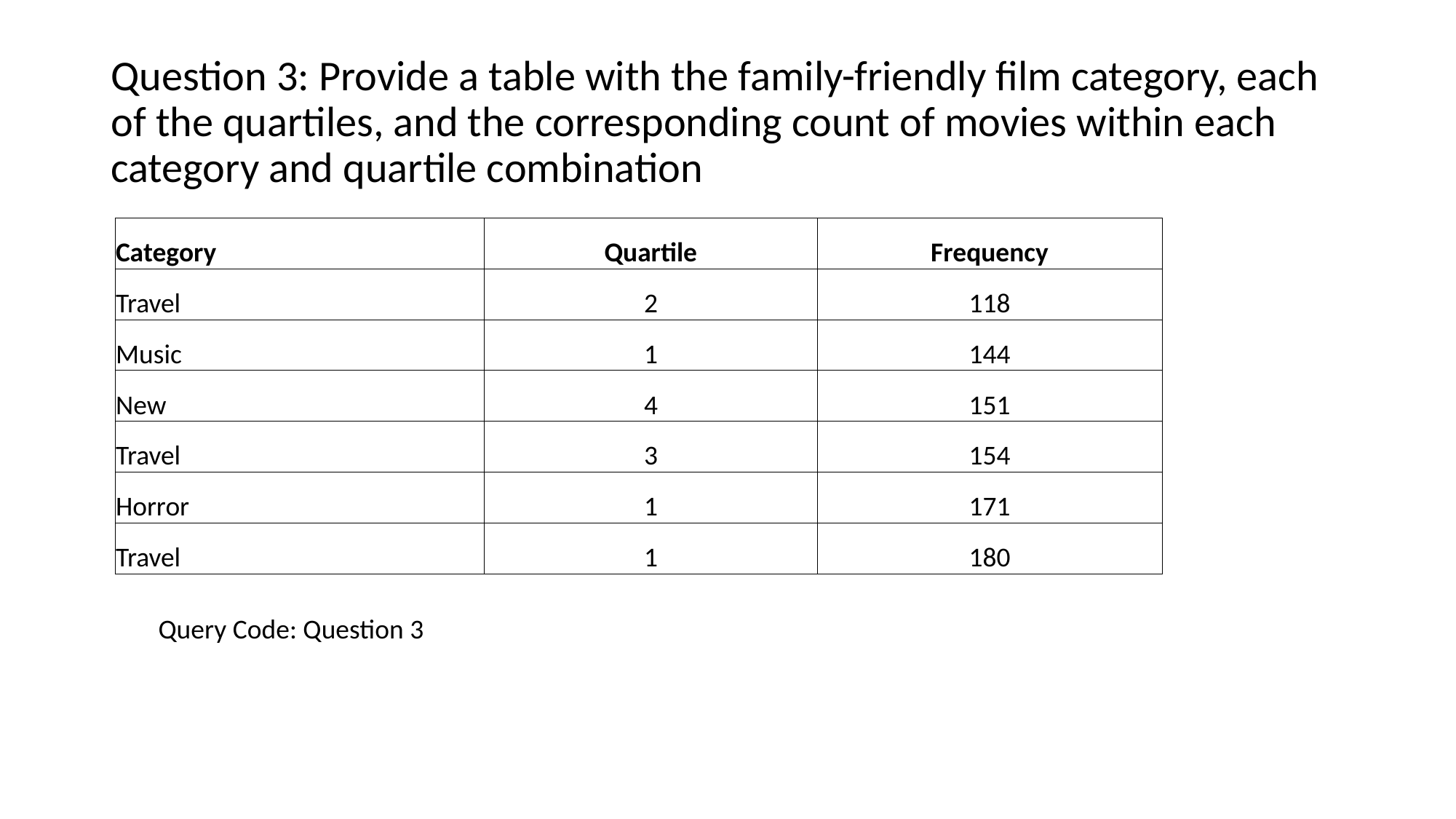

# Question 3: Provide a table with the family-friendly film category, each of the quartiles, and the corresponding count of movies within each category and quartile combination

| Category | Quartile | Frequency |
| --- | --- | --- |
| Travel | 2 | 118 |
| Music | 1 | 144 |
| New | 4 | 151 |
| Travel | 3 | 154 |
| Horror | 1 | 171 |
| Travel | 1 | 180 |
Query Code: Question 3